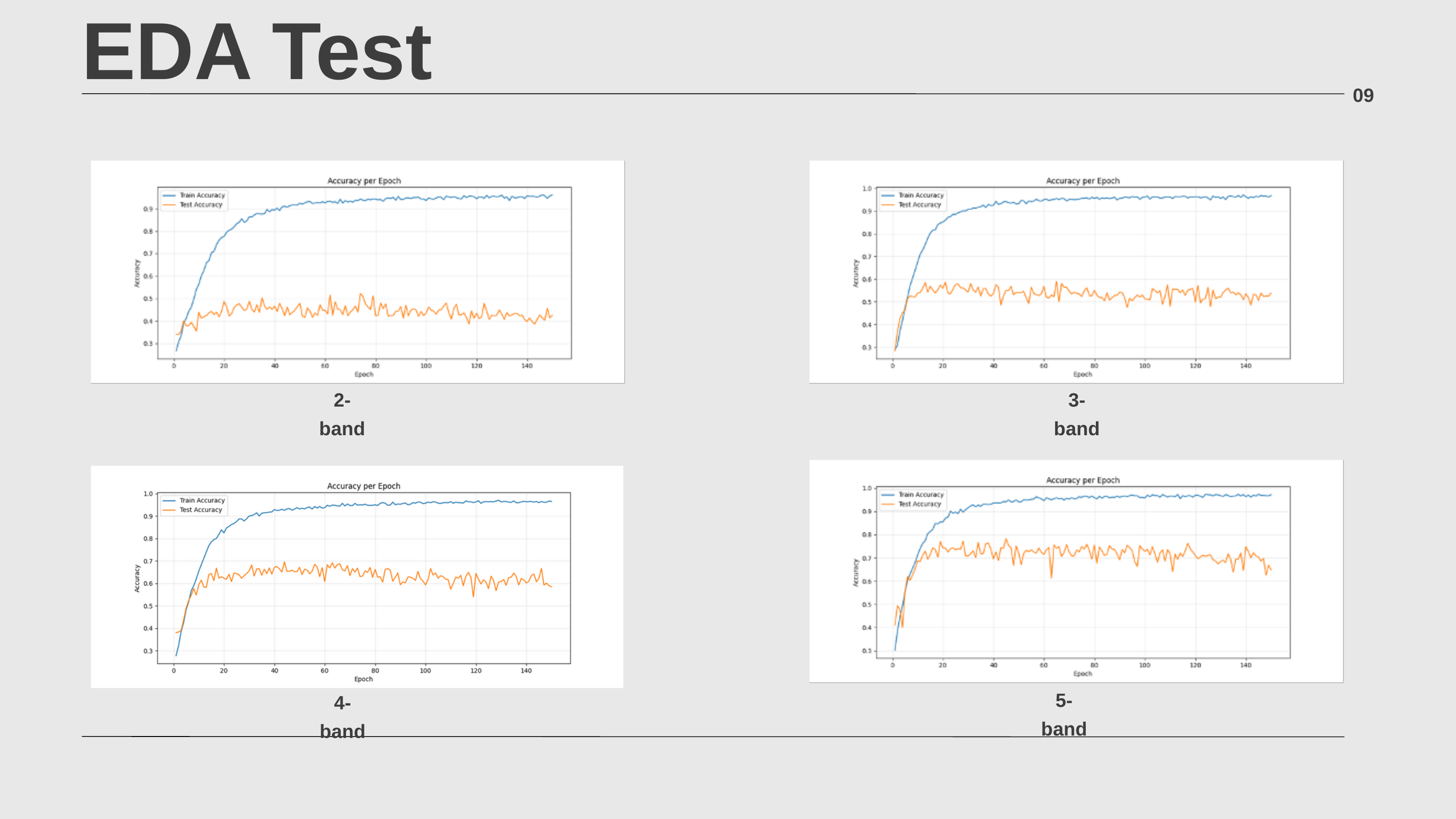

EDA Test
09

2-band
3-band

5-band
4-band